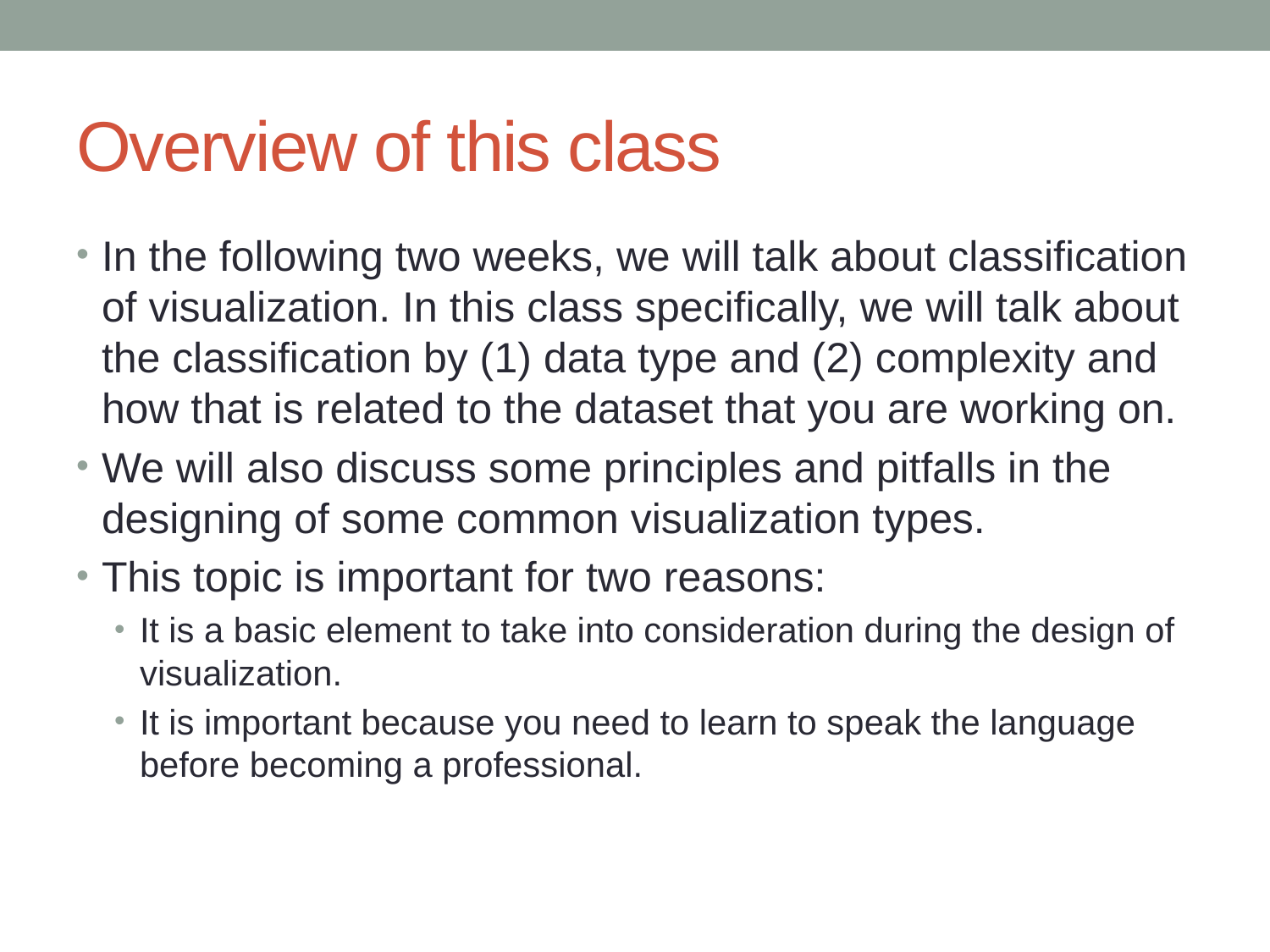

# Overview of this class
In the following two weeks, we will talk about classification of visualization. In this class specifically, we will talk about the classification by (1) data type and (2) complexity and how that is related to the dataset that you are working on.
We will also discuss some principles and pitfalls in the designing of some common visualization types.
This topic is important for two reasons:
It is a basic element to take into consideration during the design of visualization.
It is important because you need to learn to speak the language before becoming a professional.